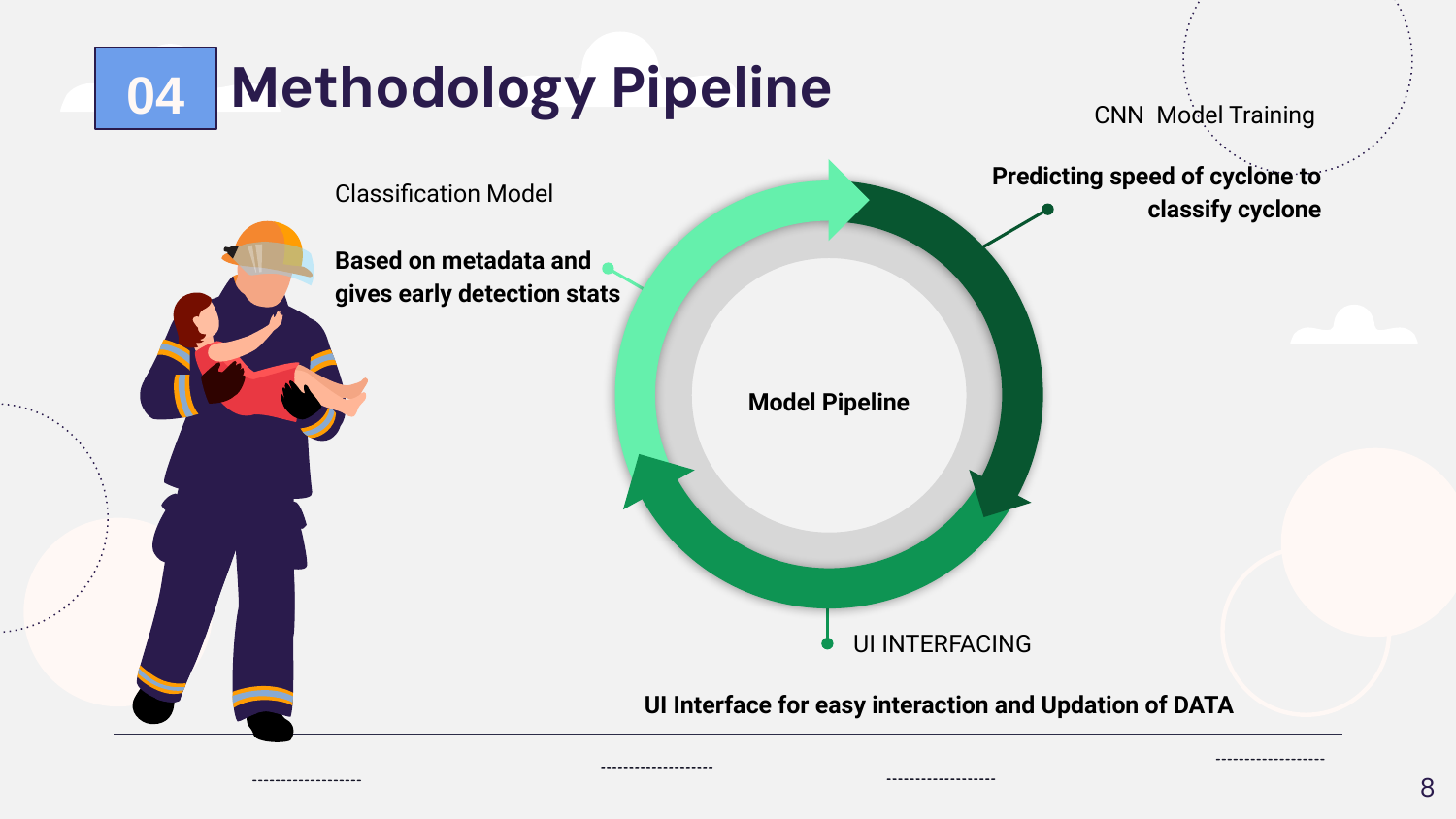

Methodology Pipeline
04
CNN  Model Training

Predicting speed of cyclone to classify cyclone
Classification Model
Based on metadata and gives early detection stats

Model Pipeline

UI INTERFACING

UI Interface for easy interaction and Updation of DATA
8